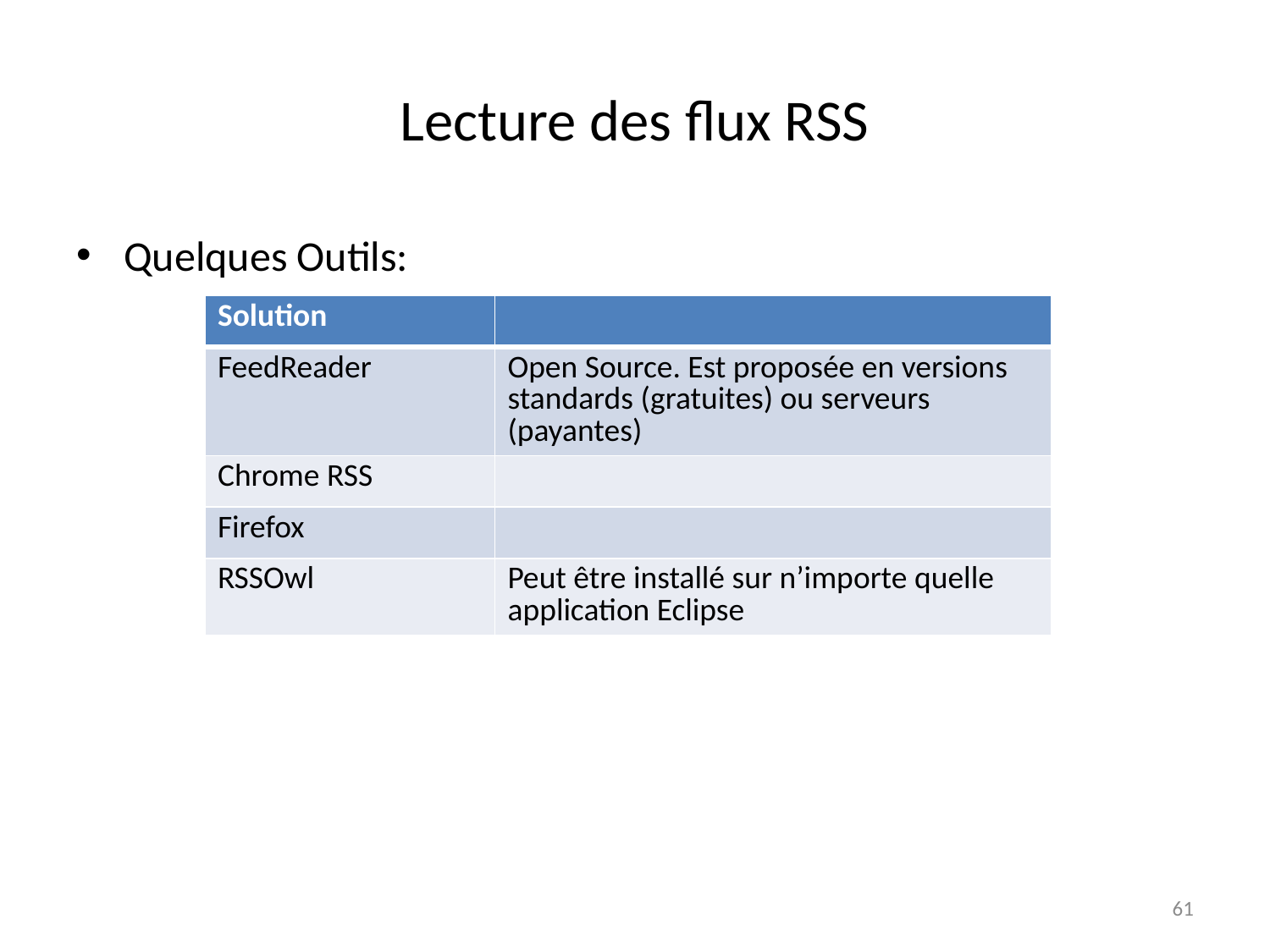

# Lecture des flux RSS
Quelques Outils:
| Solution |  |
| --- | --- |
| FeedReader | Open Source. Est proposée en versions standards (gratuites) ou serveurs (payantes) |
| Chrome RSS |  |
| Firefox |  |
| RSSOwl | Peut être installé sur n’importe quelle application Eclipse |
61